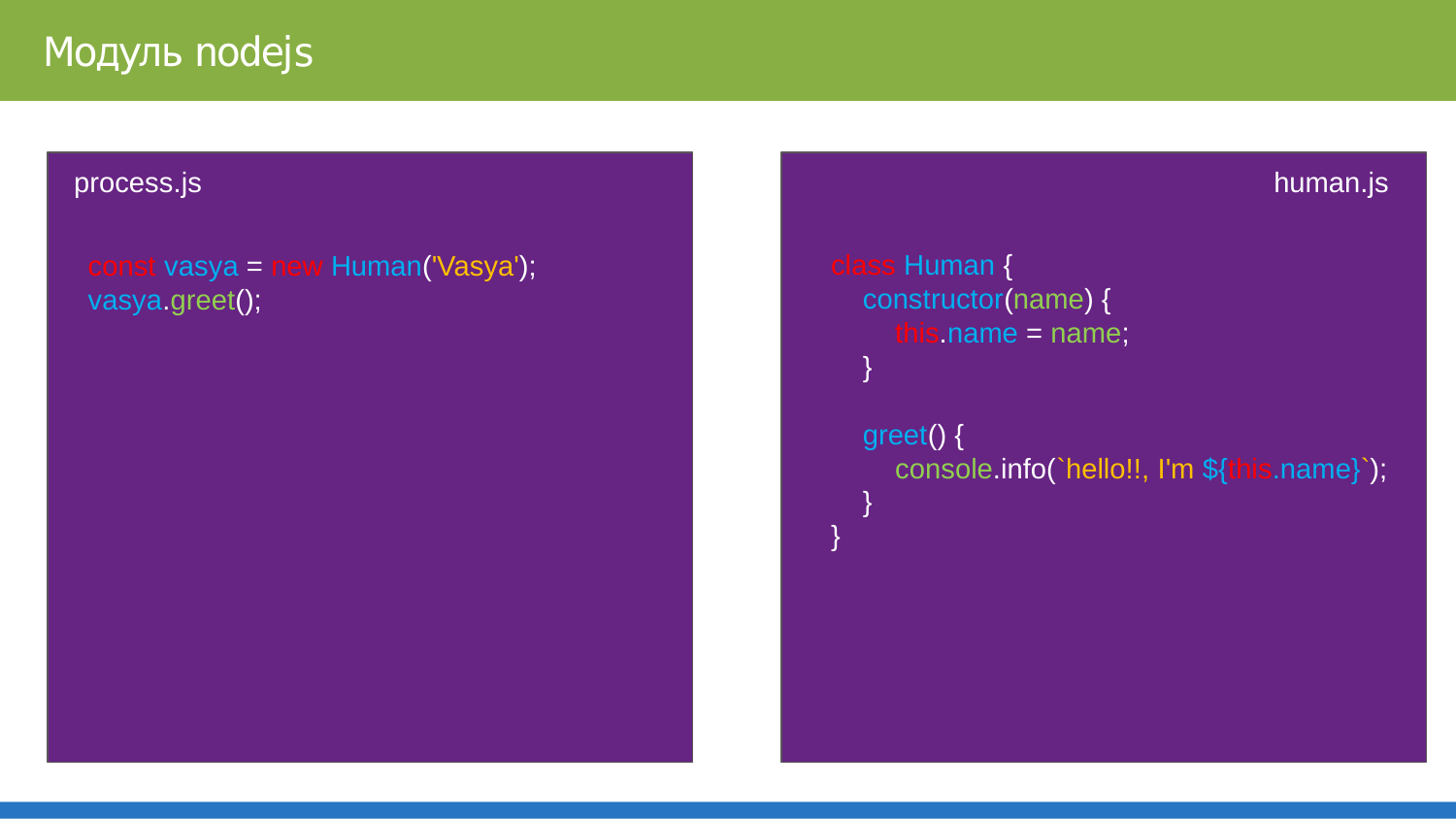

Модуль nodejs
process.js
human.js

class Human {
    constructor(name) {
        this.name = name;
    }
    greet() {
        console.info(`hello!!, I'm ${this.name}`);
    }
}
const vasya = new Human('Vasya');
vasya.greet();